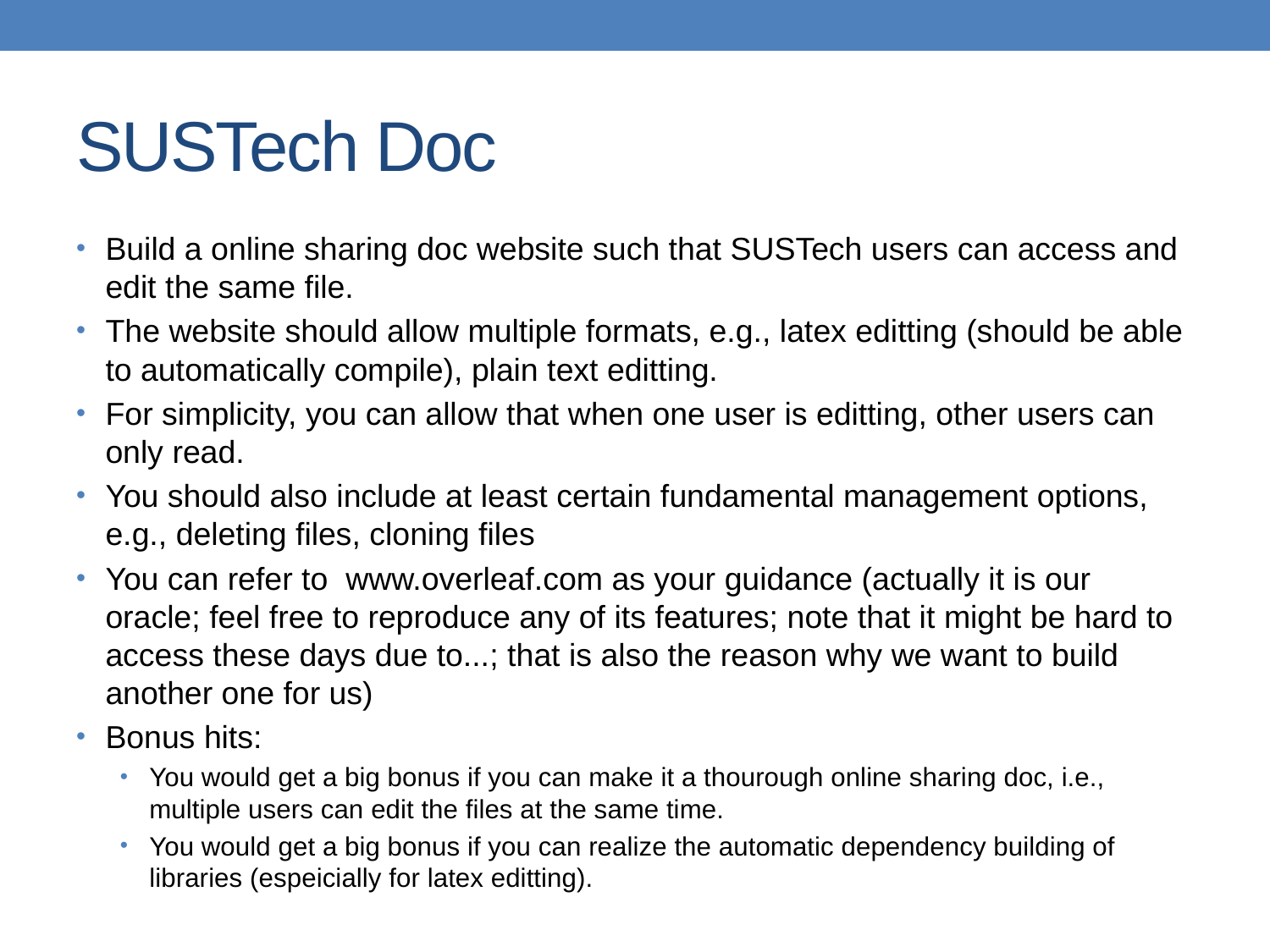

# SUSTech Doc
Build a online sharing doc website such that SUSTech users can access and edit the same file.
The website should allow multiple formats, e.g., latex editting (should be able to automatically compile), plain text editting.
For simplicity, you can allow that when one user is editting, other users can only read.
You should also include at least certain fundamental management options, e.g., deleting files, cloning files
You can refer to  www.overleaf.com as your guidance (actually it is our oracle; feel free to reproduce any of its features; note that it might be hard to access these days due to...; that is also the reason why we want to build another one for us)
Bonus hits:
You would get a big bonus if you can make it a thourough online sharing doc, i.e., multiple users can edit the files at the same time.
You would get a big bonus if you can realize the automatic dependency building of libraries (espeicially for latex editting).